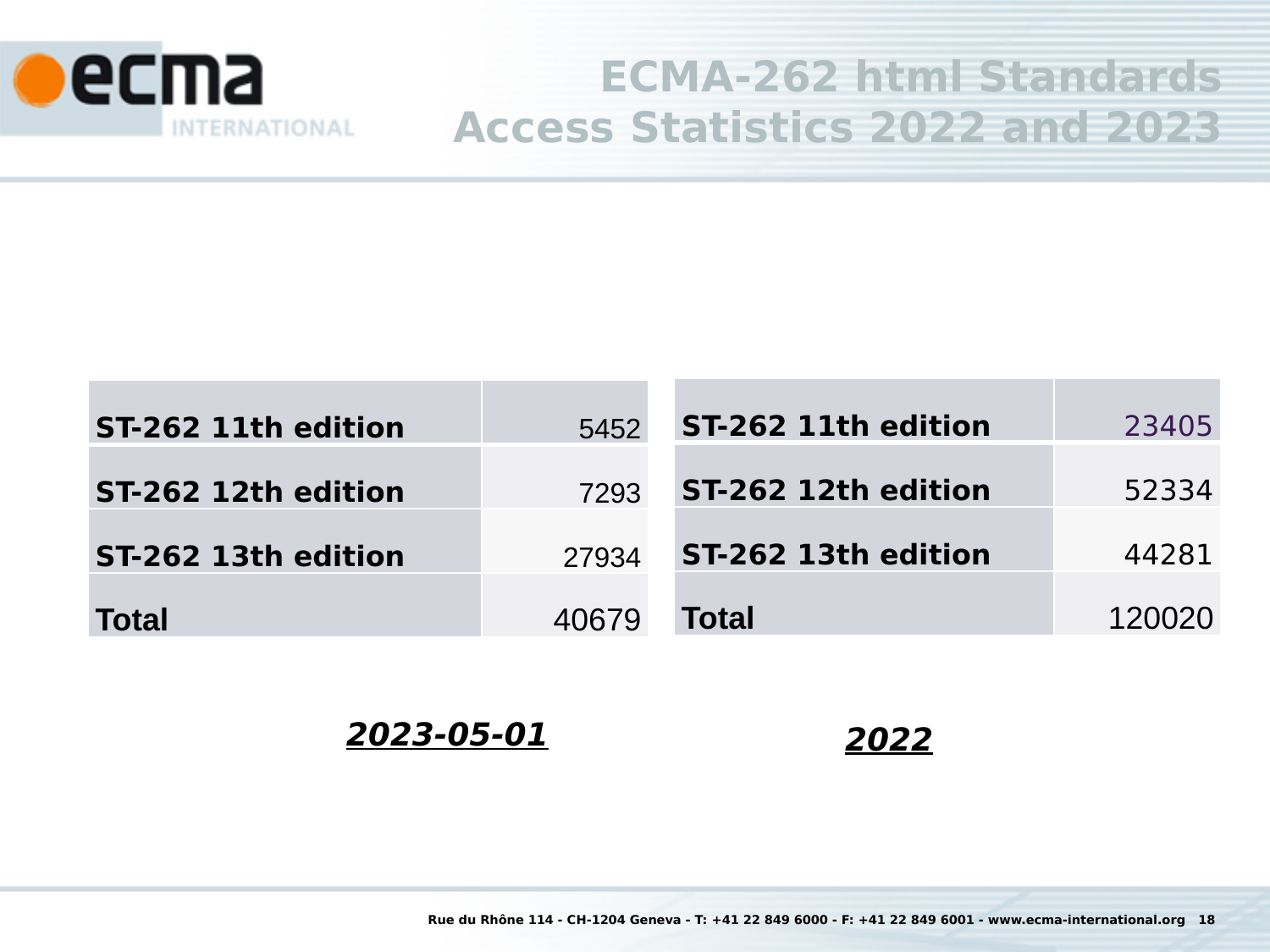

# ECMA-262 html Standards Access Statistics 2022 and 2023
| ST-262 11th edition | 23405 |
| --- | --- |
| ST-262 12th edition | 52334 |
| ST-262 13th edition | 44281 |
| Total | 120020 |
| ST-262 11th edition | 5452 |
| --- | --- |
| ST-262 12th edition | 7293 |
| ST-262 13th edition | 27934 |
| Total | 40679 |
2023-05-01
2022
Rue du Rhône 114 - CH-1204 Geneva - T: +41 22 849 6000 - F: +41 22 849 6001 - www.ecma-international.org   18